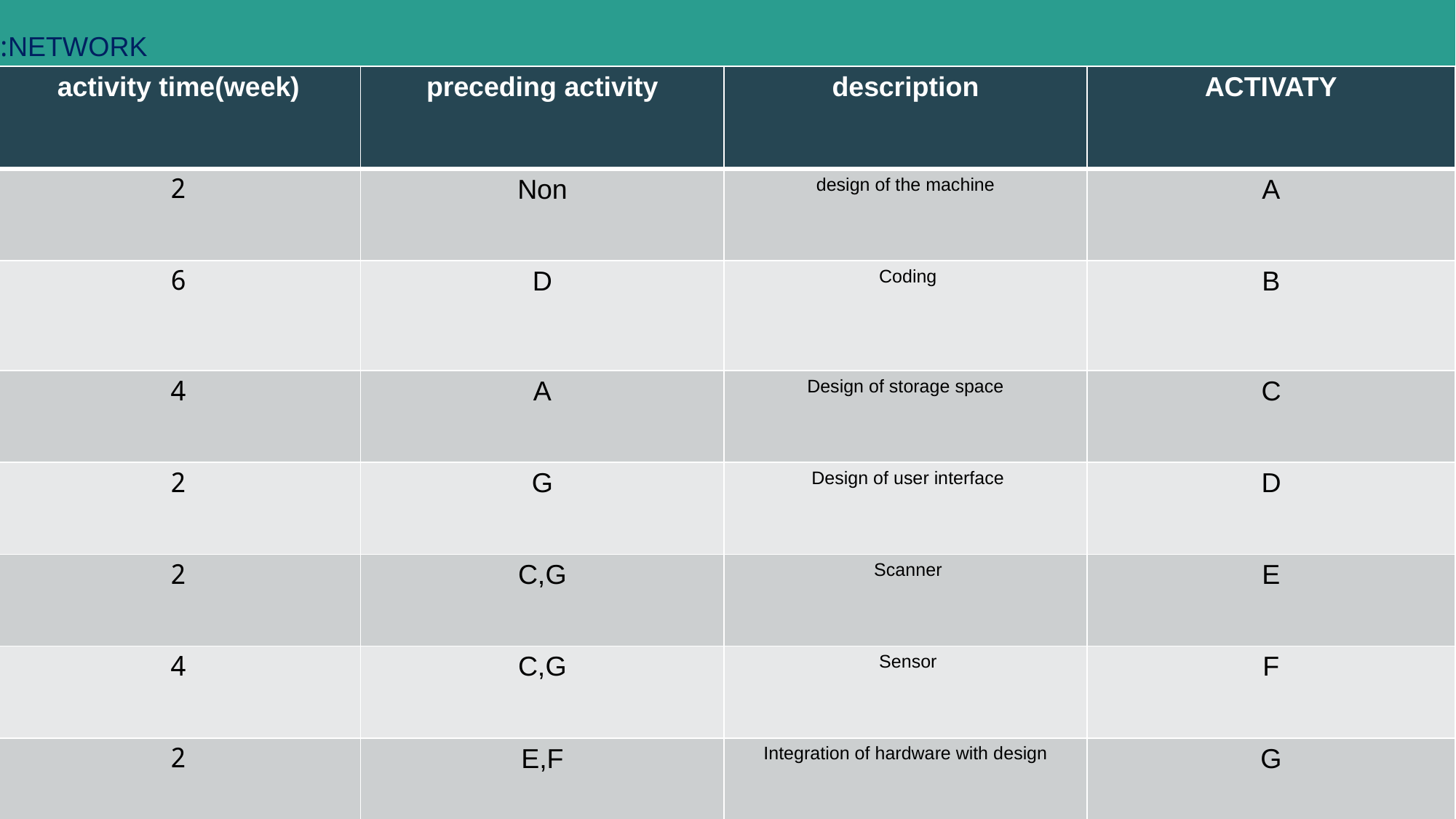

NETWORK:
| activity time(week) | preceding activity | description | ACTIVATY |
| --- | --- | --- | --- |
| 2 | Non | design of the machine | A |
| 6 | D | Coding | B |
| 4 | A | Design of storage space | C |
| 2 | G | Design of user interface | D |
| 2 | C,G | Scanner | E |
| 4 | C,G | Sensor | F |
| 2 | E,F | Integration of hardware with design | G |